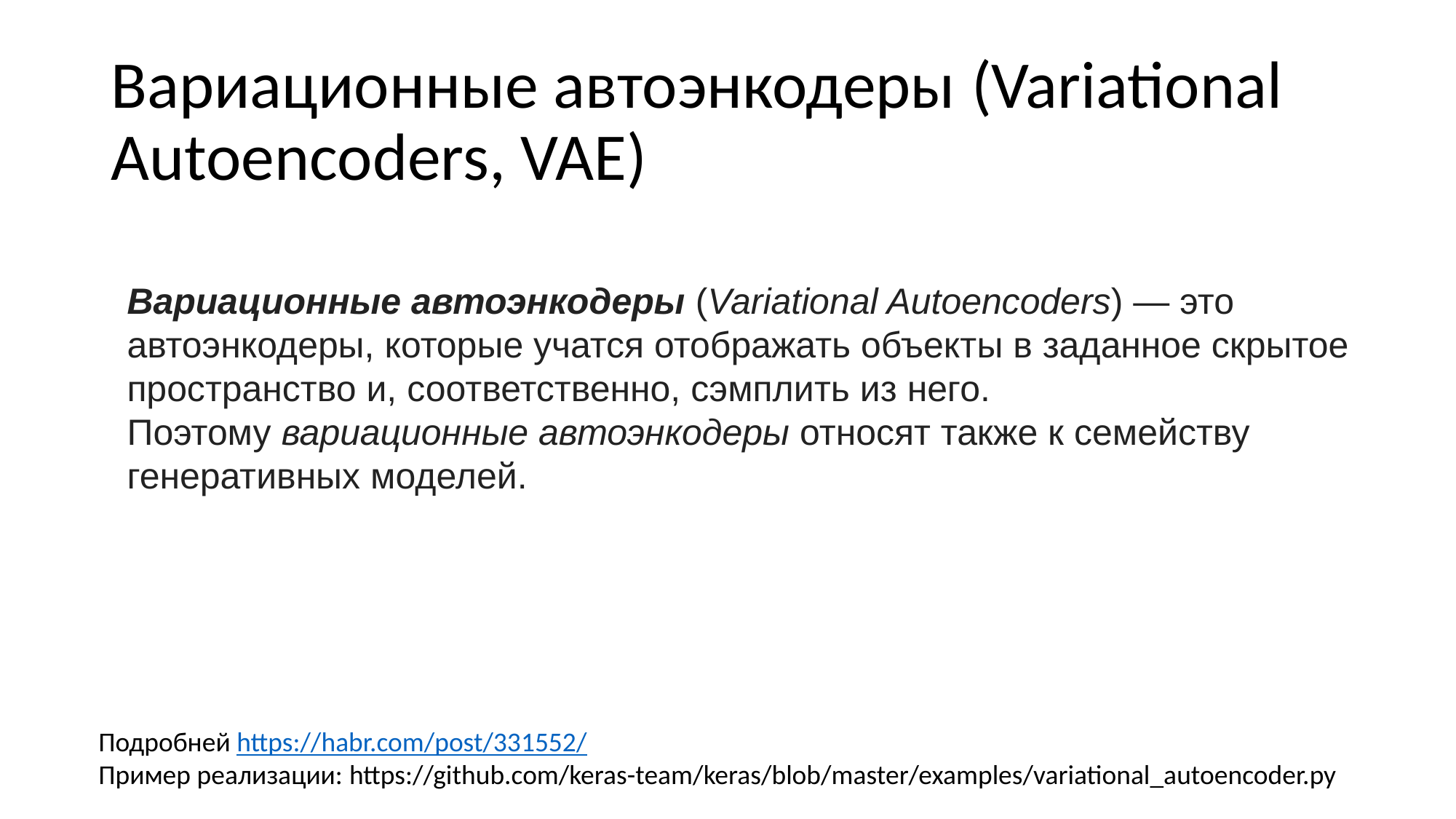

# Вариационные автоэнкодеры (Variational Autoencoders, VAE)
Вариационные автоэнкодеры (Variational Autoencoders) — это автоэнкодеры, которые учатся отображать объекты в заданное скрытое пространство и, соответственно, сэмплить из него. Поэтому вариационные автоэнкодеры относят также к семейству генеративных моделей.
Подробней https://habr.com/post/331552/
Пример реализации: https://github.com/keras-team/keras/blob/master/examples/variational_autoencoder.py